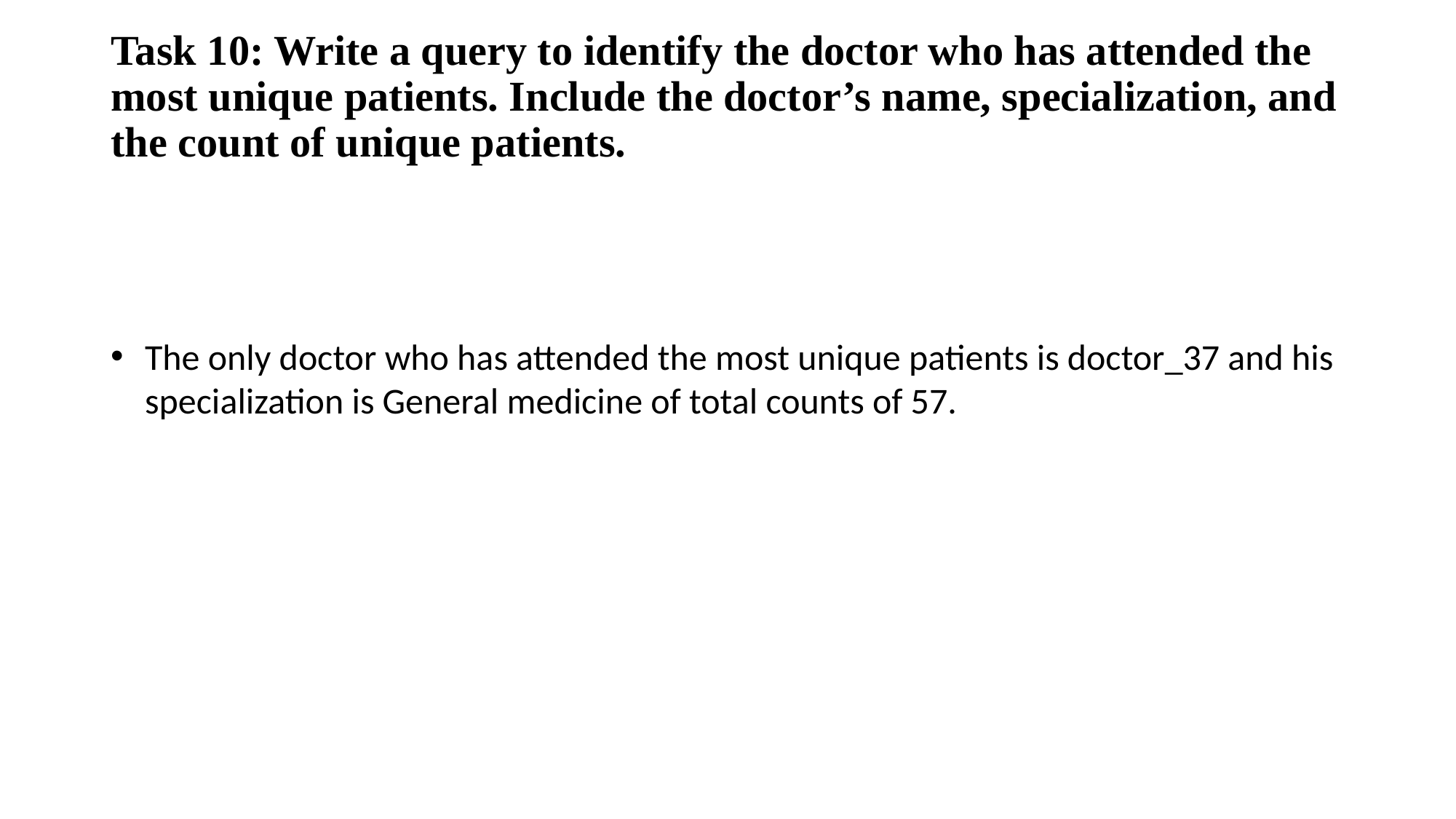

# Task 10: Write a query to identify the doctor who has attended the most unique patients. Include the doctor’s name, specialization, and the count of unique patients.
The only doctor who has attended the most unique patients is doctor_37 and his specialization is General medicine of total counts of 57.